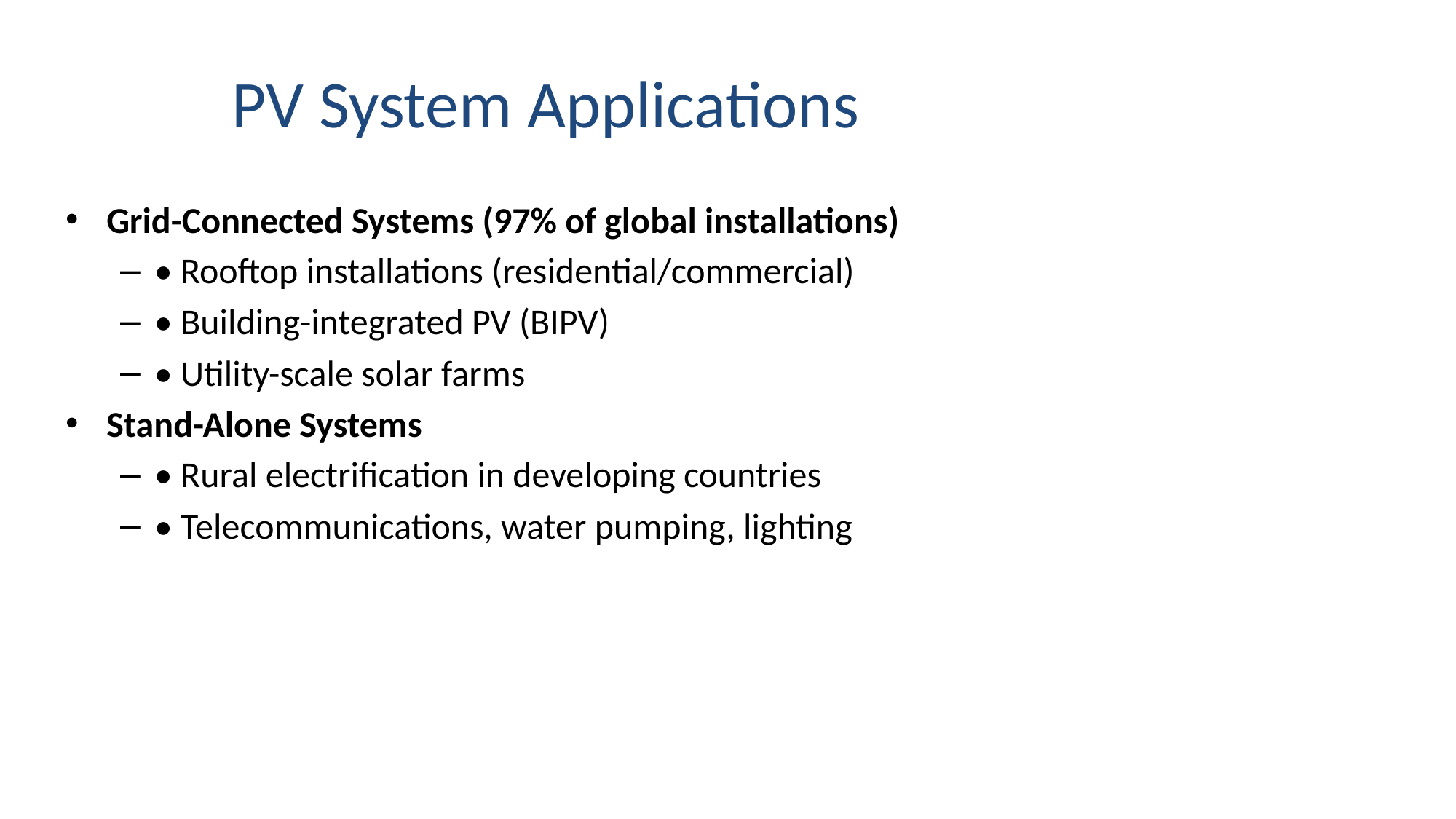

# PV System Applications
Grid-Connected Systems (97% of global installations)
• Rooftop installations (residential/commercial)
• Building-integrated PV (BIPV)
• Utility-scale solar farms
Stand-Alone Systems
• Rural electrification in developing countries
• Telecommunications, water pumping, lighting